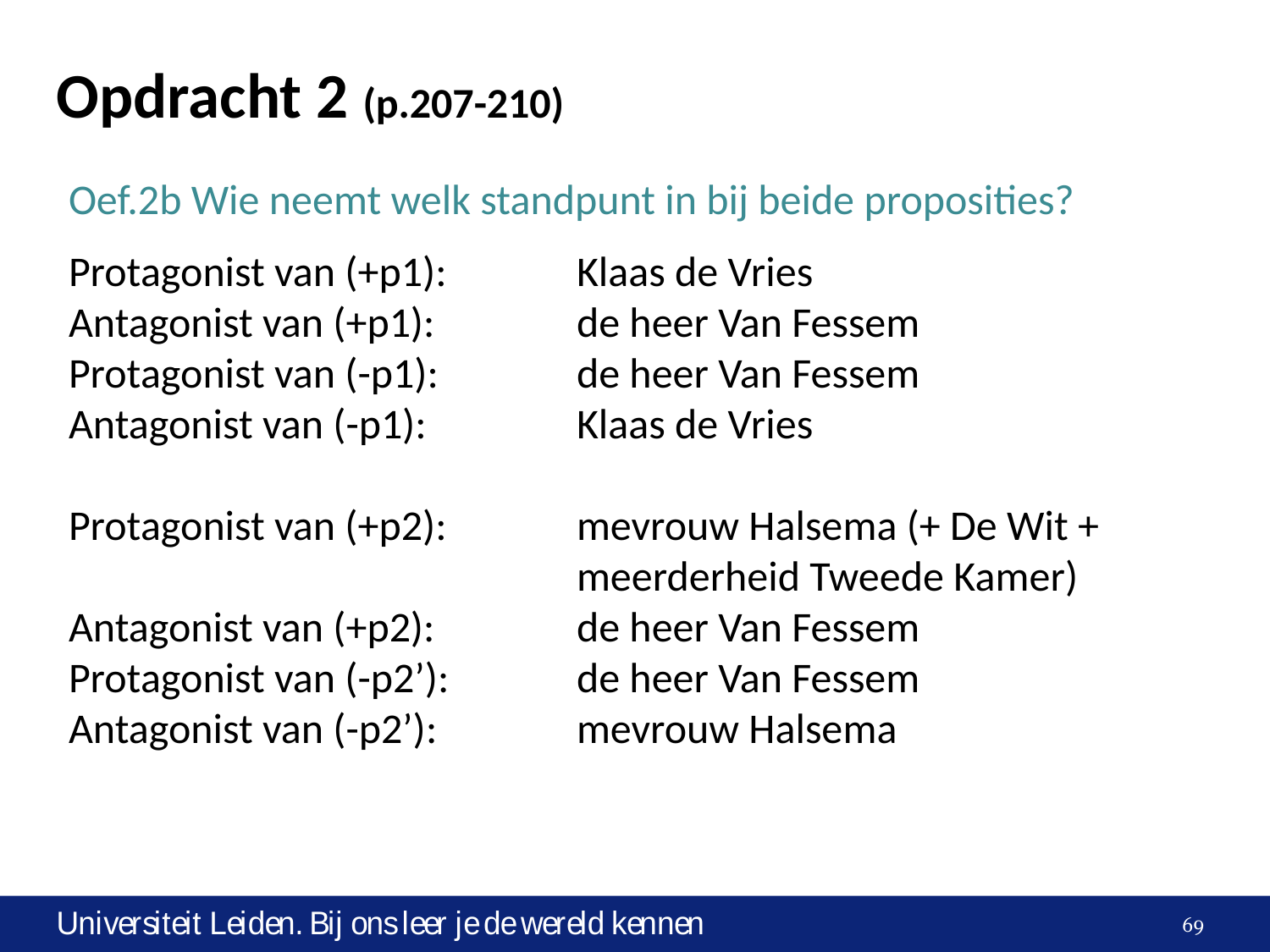

# Opdracht 2 (p.207-210)
Oef.2b Wie neemt welk standpunt in bij beide proposities?

Protagonist van (+p1): 	Klaas de Vries
Antagonist van (+p1): 		de heer Van Fessem
Protagonist van (-p1): 		de heer Van Fessem
Antagonist van (-p1): 		Klaas de Vries

Protagonist van (+p2): 	mevrouw Halsema (+ De Wit + 					meerderheid Tweede Kamer)
Antagonist van (+p2): 		de heer Van Fessem
Protagonist van (-p2’): 	de heer Van Fessem
Antagonist van (-p2’): 		mevrouw Halsema